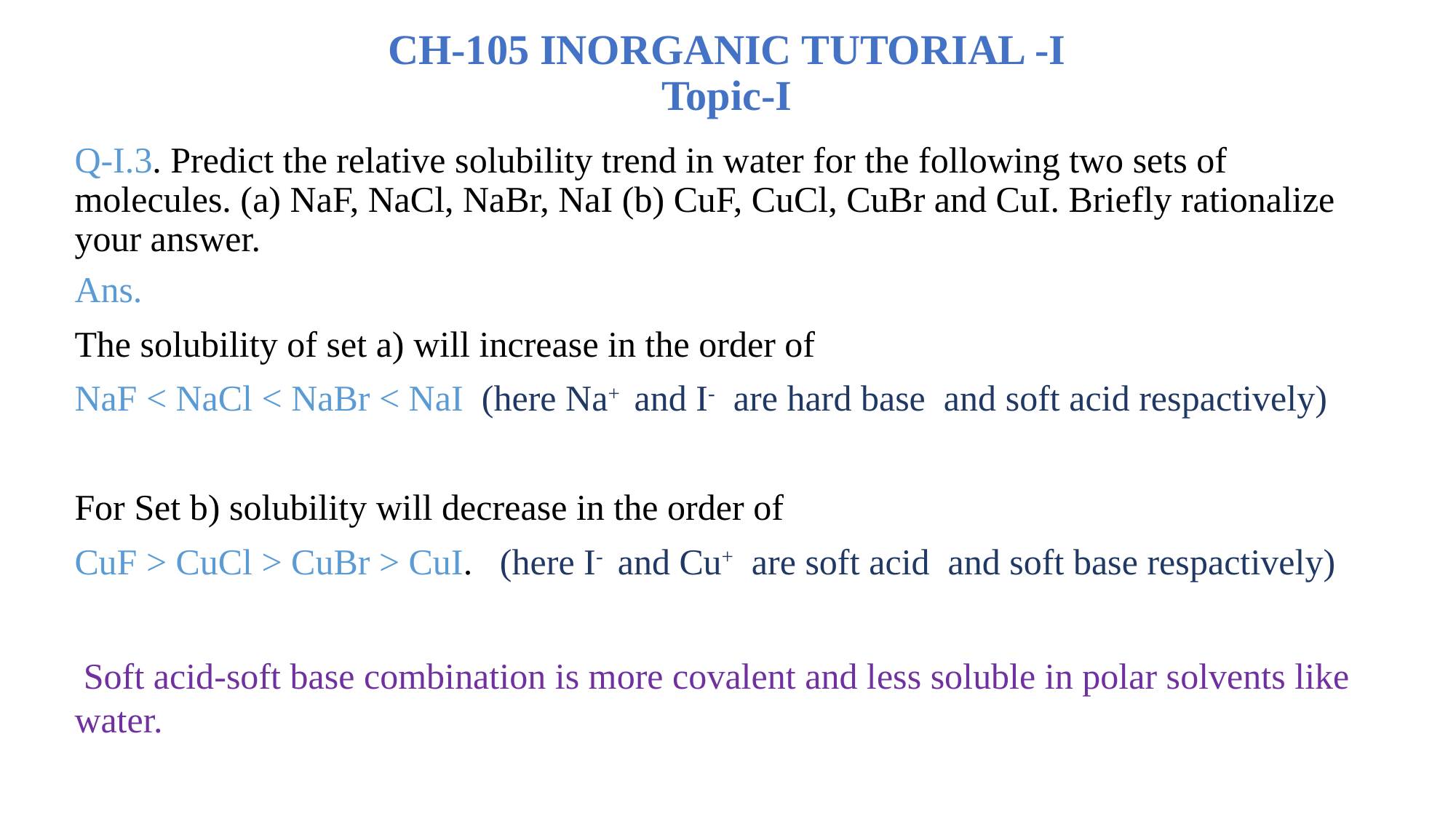

CH-105 INORGANIC TUTORIAL -I
Topic-I
# Q-I.3. Predict the relative solubility trend in water for the following two sets of molecules. (a) NaF, NaCl, NaBr, NaI (b) CuF, CuCl, CuBr and CuI. Briefly rationalize your answer.
Ans.
The solubility of set a) will increase in the order of
NaF < NaCl < NaBr < NaI  (here Na+  and I-  are hard base  and soft acid respactively)

For Set b) solubility will decrease in the order of
CuF > CuCl > CuBr > CuI.   (here I-  and Cu+  are soft acid  and soft base respactively)

 Soft acid-soft base combination is more covalent and less soluble in polar solvents like water.